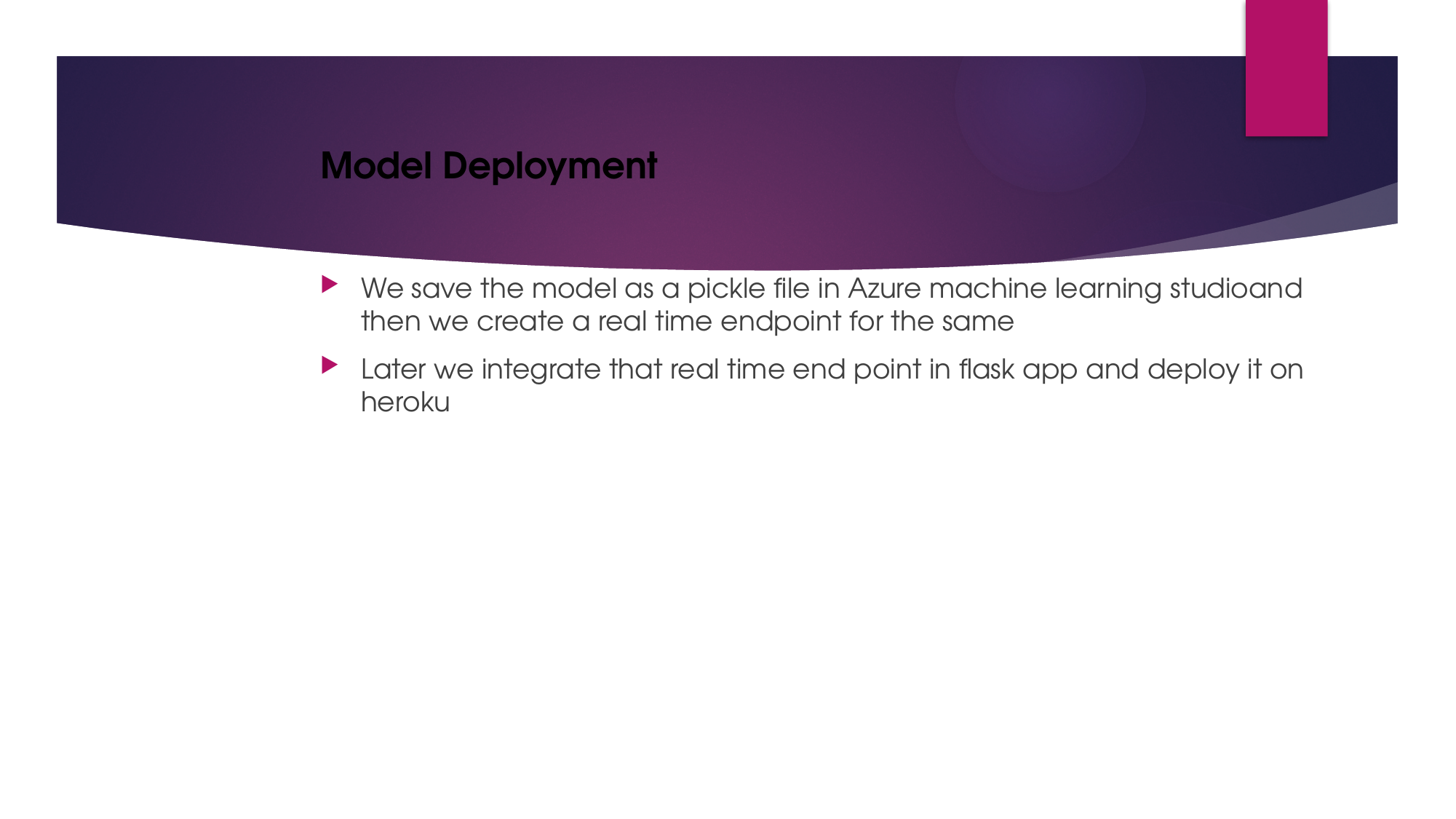

# Model Deployment

We save the model as a pickle file in Azure machine learning studioand then we create a real time endpoint for the same
Later we integrate that real time end point in flask app and deploy it on heroku